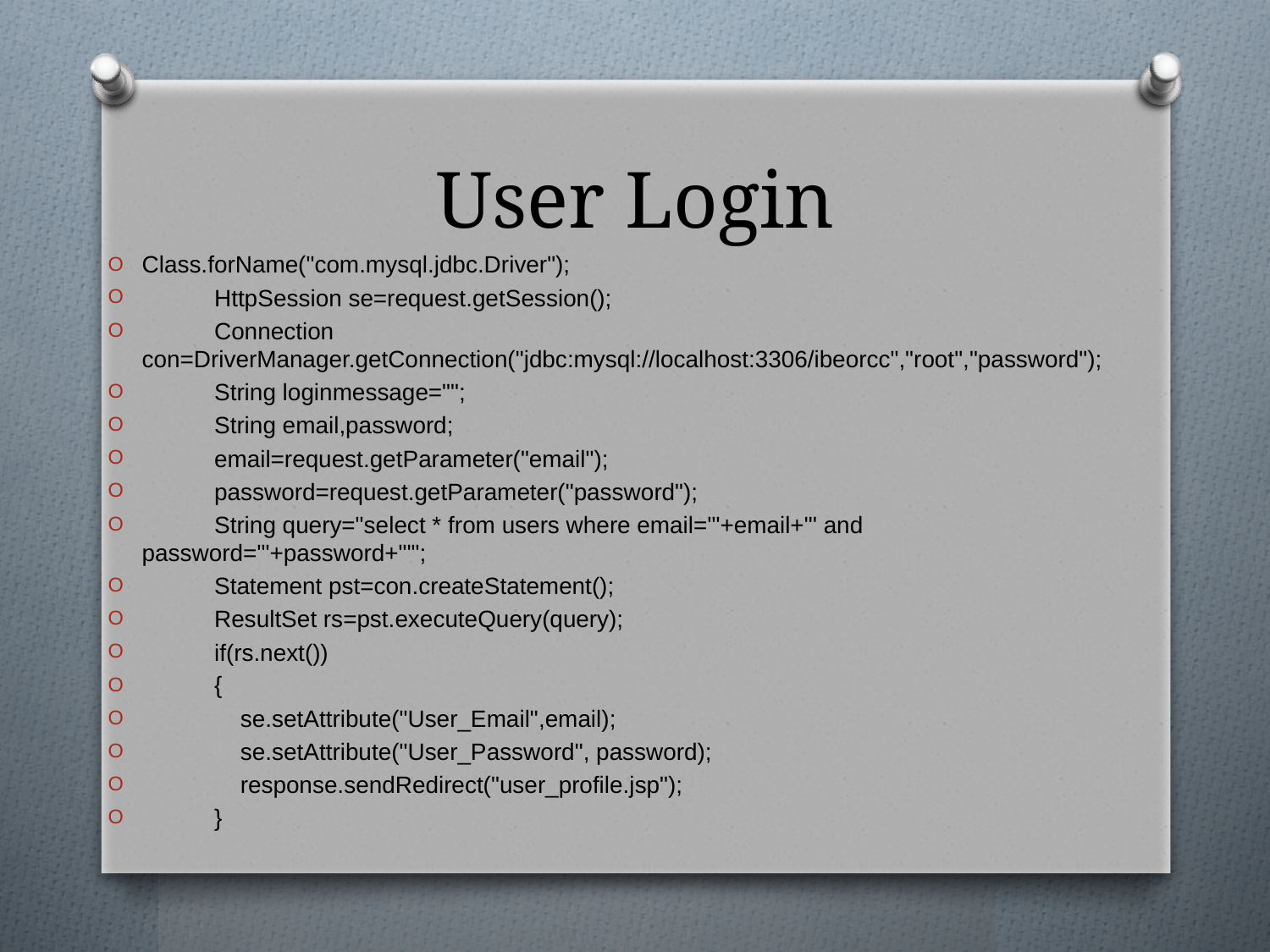

# User Login
Class.forName("com.mysql.jdbc.Driver");
           HttpSession se=request.getSession();
           Connection con=DriverManager.getConnection("jdbc:mysql://localhost:3306/ibeorcc","root","password");
           String loginmessage="";
           String email,password;
           email=request.getParameter("email");
           password=request.getParameter("password");
           String query="select * from users where email='"+email+"' and          password='"+password+"'";
           Statement pst=con.createStatement();
           ResultSet rs=pst.executeQuery(query);
           if(rs.next())
           {
               se.setAttribute("User_Email",email);
               se.setAttribute("User_Password", password);
               response.sendRedirect("user_profile.jsp");
           }